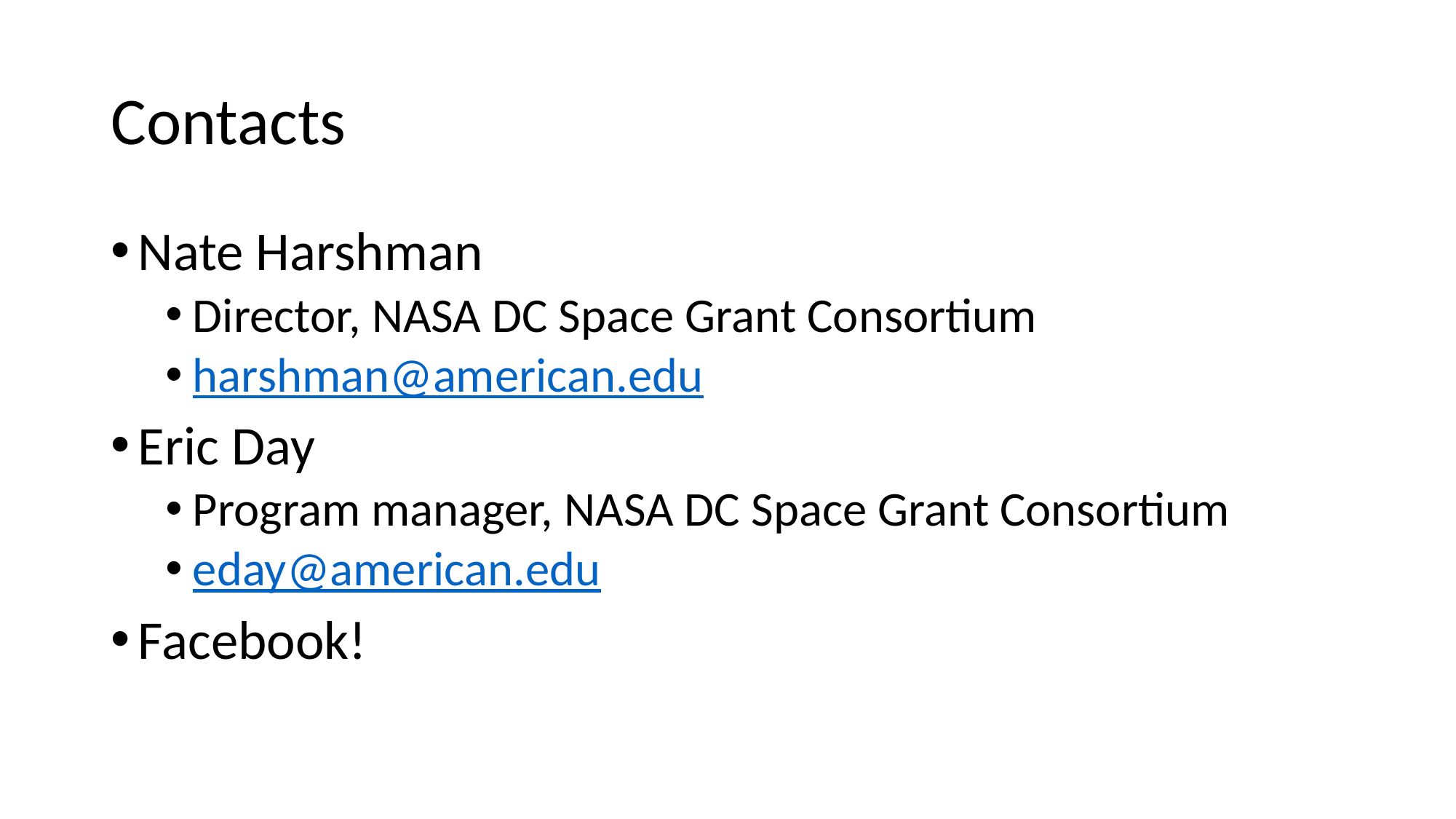

# Contacts
Nate Harshman
Director, NASA DC Space Grant Consortium
harshman@american.edu
Eric Day
Program manager, NASA DC Space Grant Consortium
eday@american.edu
Facebook!